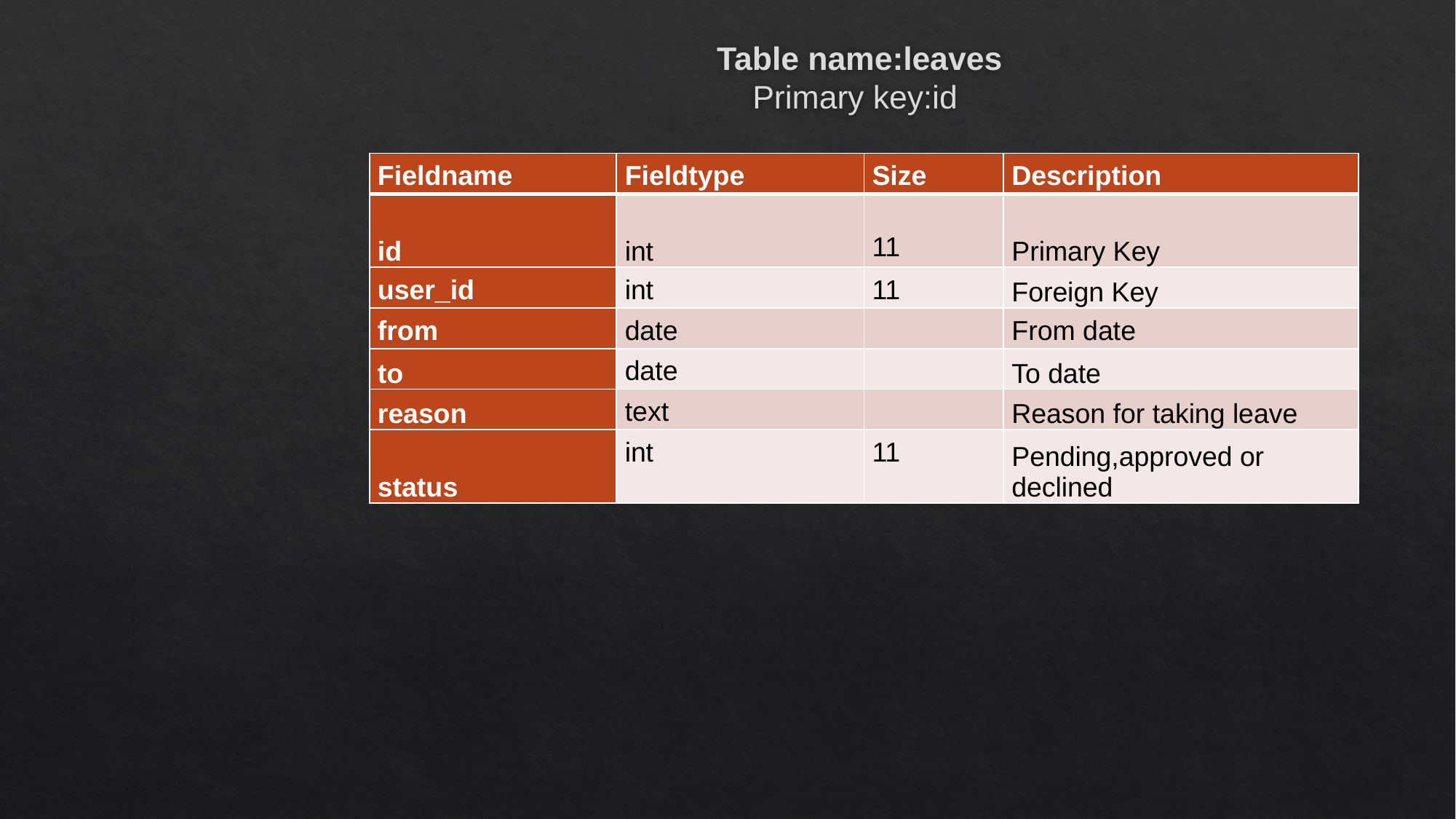

# Table name:leaves Primary key:id
| Fieldname | Fieldtype | Size | Description |
| --- | --- | --- | --- |
| id | int | 11 | Primary Key |
| user\_id | int | 11 | Foreign Key |
| from | date |  | From date |
| to | date |  | To date |
| reason | text |  | Reason for taking leave |
| status | int | 11 | Pending,approved or declined |